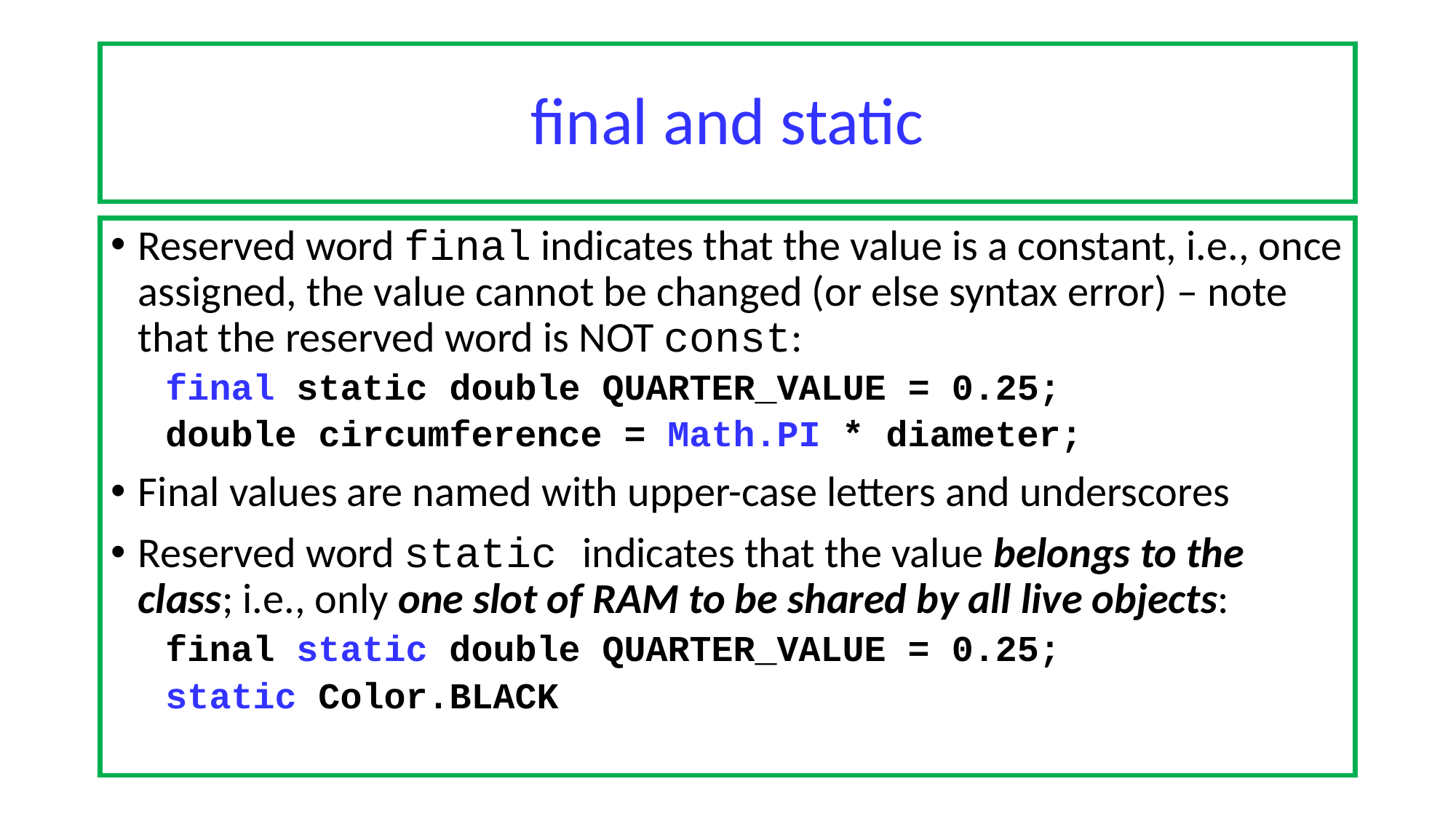

# final and static
Reserved word final indicates that the value is a constant, i.e., once assigned, the value cannot be changed (or else syntax error) – note that the reserved word is NOT const:
final static double QUARTER_VALUE = 0.25;
double circumference = Math.PI * diameter;
Final values are named with upper-case letters and underscores
Reserved word static indicates that the value belongs to the class; i.e., only one slot of RAM to be shared by all live objects:
final static double QUARTER_VALUE = 0.25;
static Color.BLACK